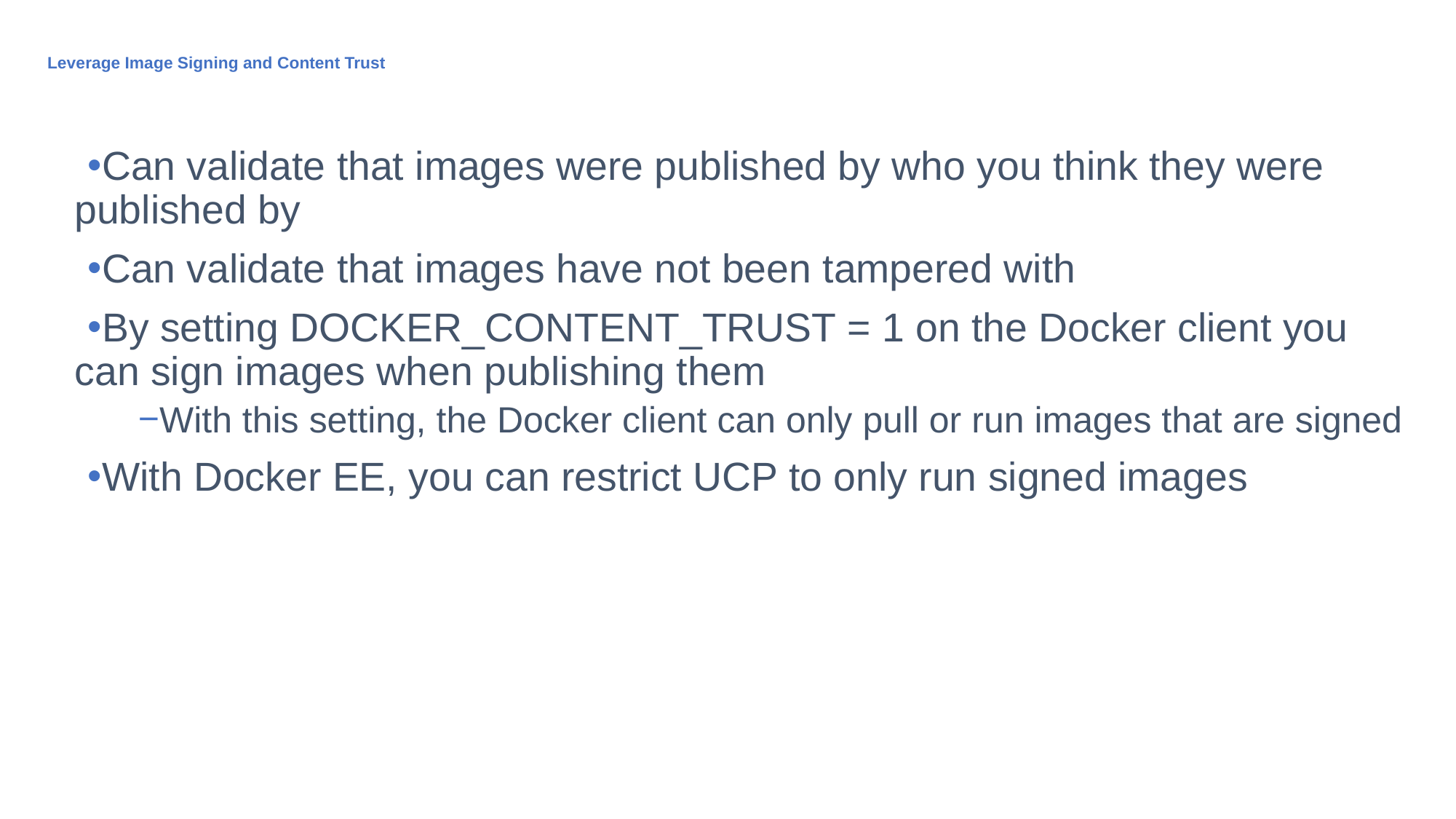

# Leverage Image Signing and Content Trust
Can validate that images were published by who you think they were published by
Can validate that images have not been tampered with
By setting DOCKER_CONTENT_TRUST = 1 on the Docker client you can sign images when publishing them
With this setting, the Docker client can only pull or run images that are signed
With Docker EE, you can restrict UCP to only run signed images